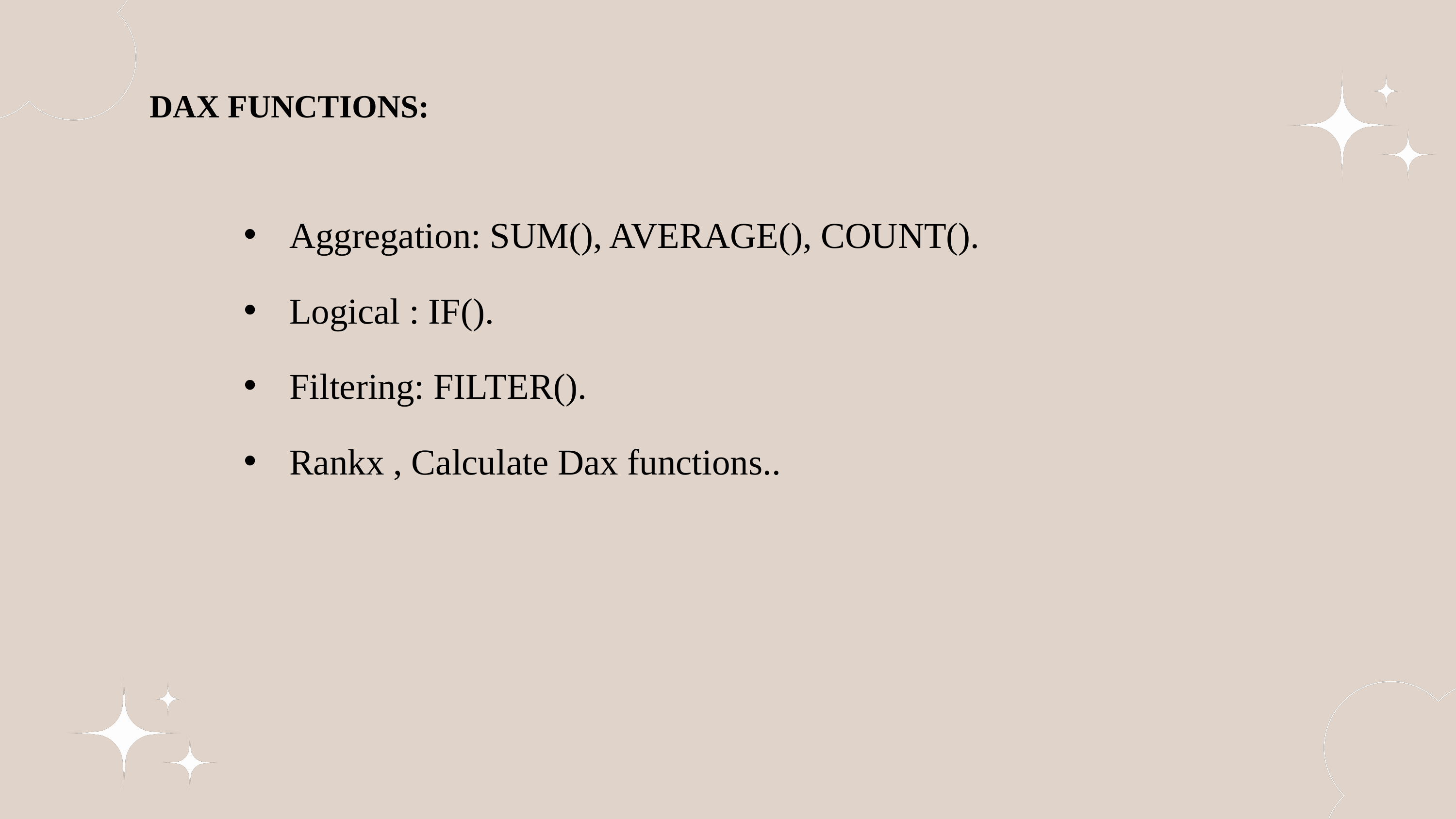

DAX FUNCTIONS:
Aggregation: SUM(), AVERAGE(), COUNT().
Logical : IF().
Filtering: FILTER().
Rankx , Calculate Dax functions..